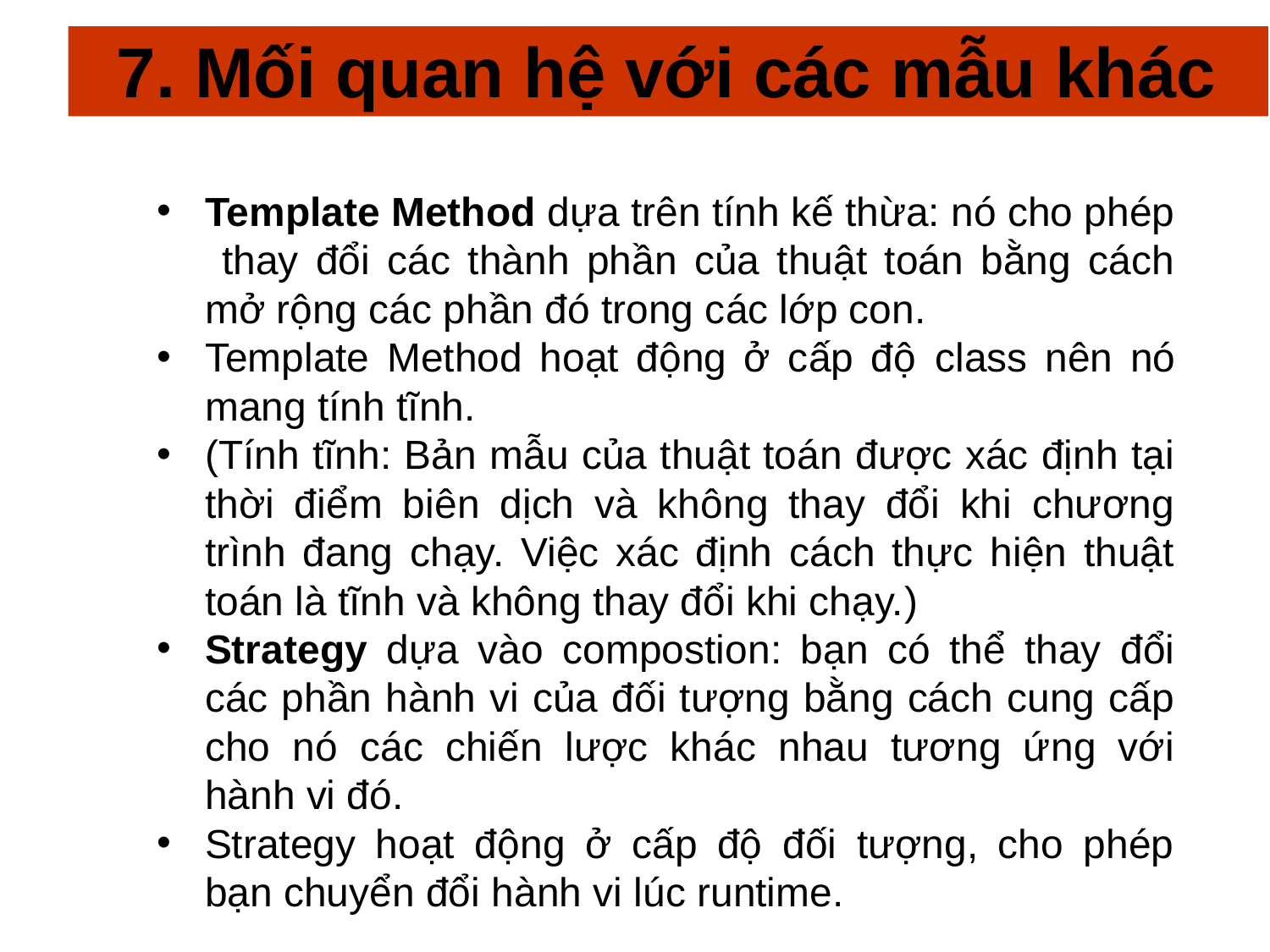

# 7. Mối quan hệ với các mẫu khác
Template Method dựa trên tính kế thừa: nó cho phép  thay đổi các thành phần của thuật toán bằng cách mở rộng các phần đó trong các lớp con.
Template Method hoạt động ở cấp độ class nên nó mang tính tĩnh.
(Tính tĩnh: Bản mẫu của thuật toán được xác định tại thời điểm biên dịch và không thay đổi khi chương trình đang chạy. Việc xác định cách thực hiện thuật toán là tĩnh và không thay đổi khi chạy.)
Strategy dựa vào compostion: bạn có thể thay đổi các phần hành vi của đối tượng bằng cách cung cấp cho nó các chiến lược khác nhau tương ứng với hành vi đó.
Strategy hoạt động ở cấp độ đối tượng, cho phép bạn chuyển đổi hành vi lúc runtime.